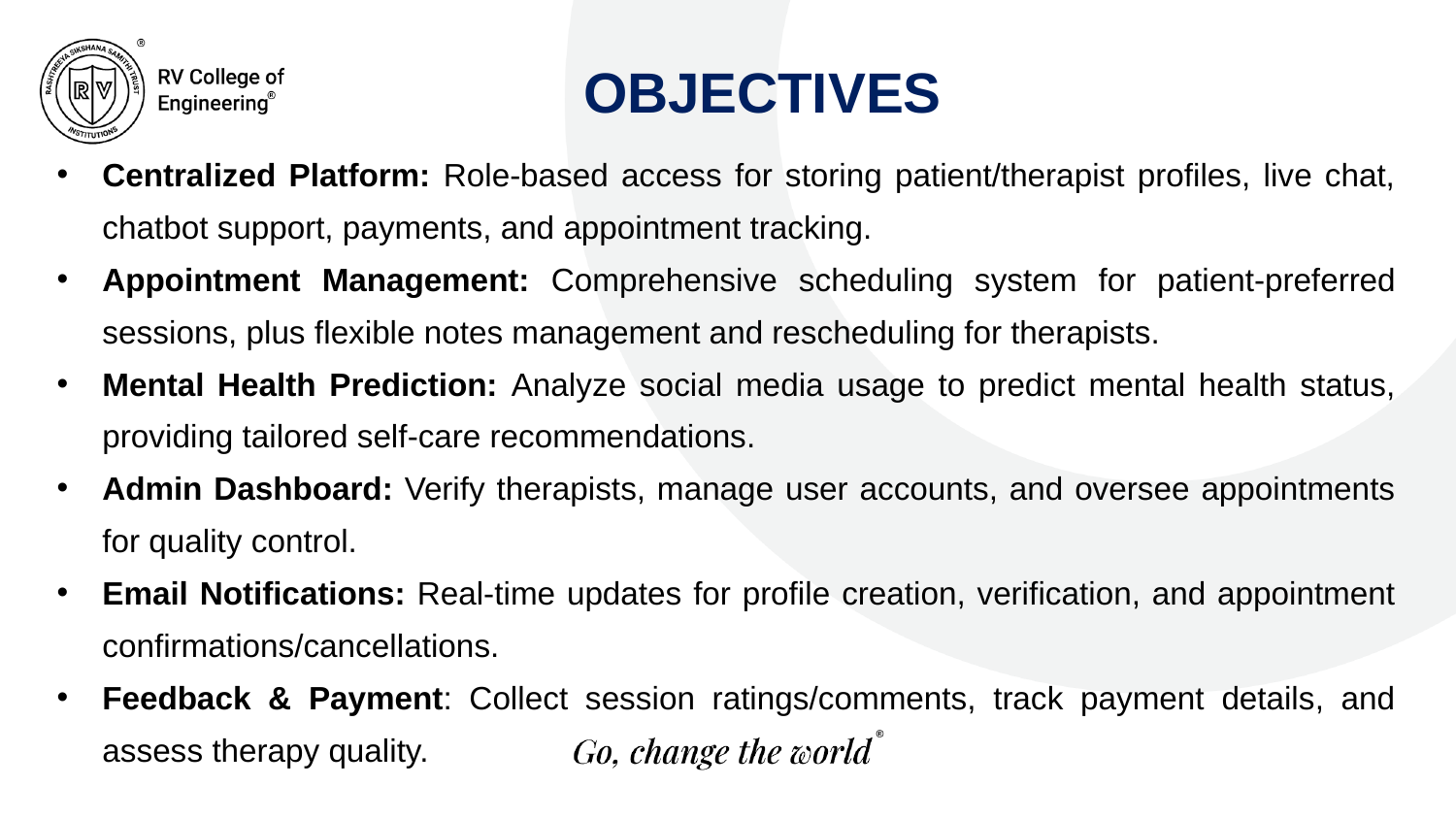

OBJECTIVES

Centralized Platform: Role-based access for storing patient/therapist profiles, live chat, chatbot support, payments, and appointment tracking.
Appointment Management: Comprehensive scheduling system for patient-preferred sessions, plus flexible notes management and rescheduling for therapists.
Mental Health Prediction: Analyze social media usage to predict mental health status, providing tailored self-care recommendations.
Admin Dashboard: Verify therapists, manage user accounts, and oversee appointments for quality control.
Email Notifications: Real-time updates for profile creation, verification, and appointment confirmations/cancellations.
Feedback & Payment: Collect session ratings/comments, track payment details, and assess therapy quality.